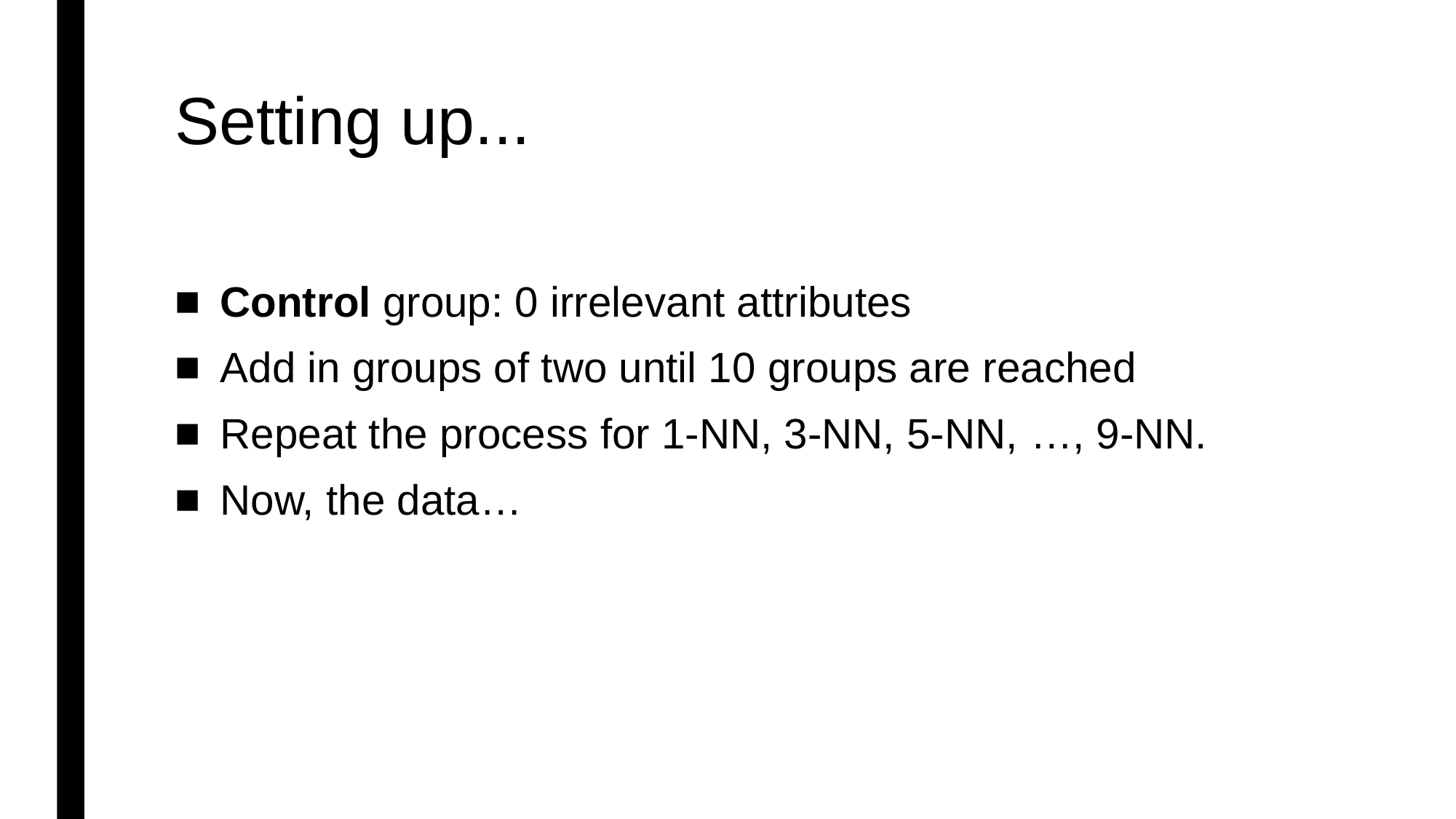

# Setting up...
Control group: 0 irrelevant attributes
Add in groups of two until 10 groups are reached
Repeat the process for 1-NN, 3-NN, 5-NN, …, 9-NN.
Now, the data…